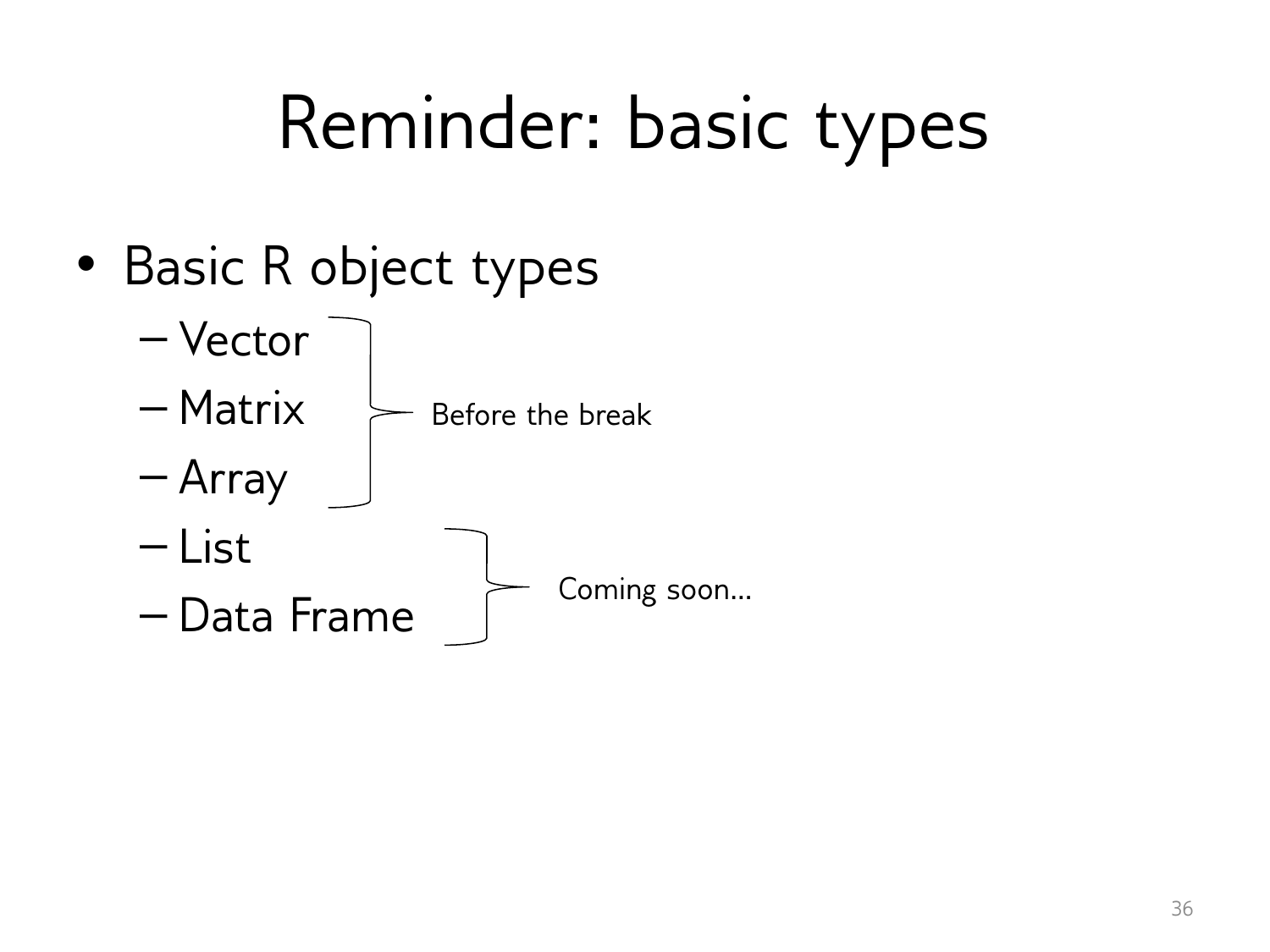

# Reminder: basic types
Basic R object types
Vector
Matrix
Array
List
Data Frame

Before the break

Coming soon…
36